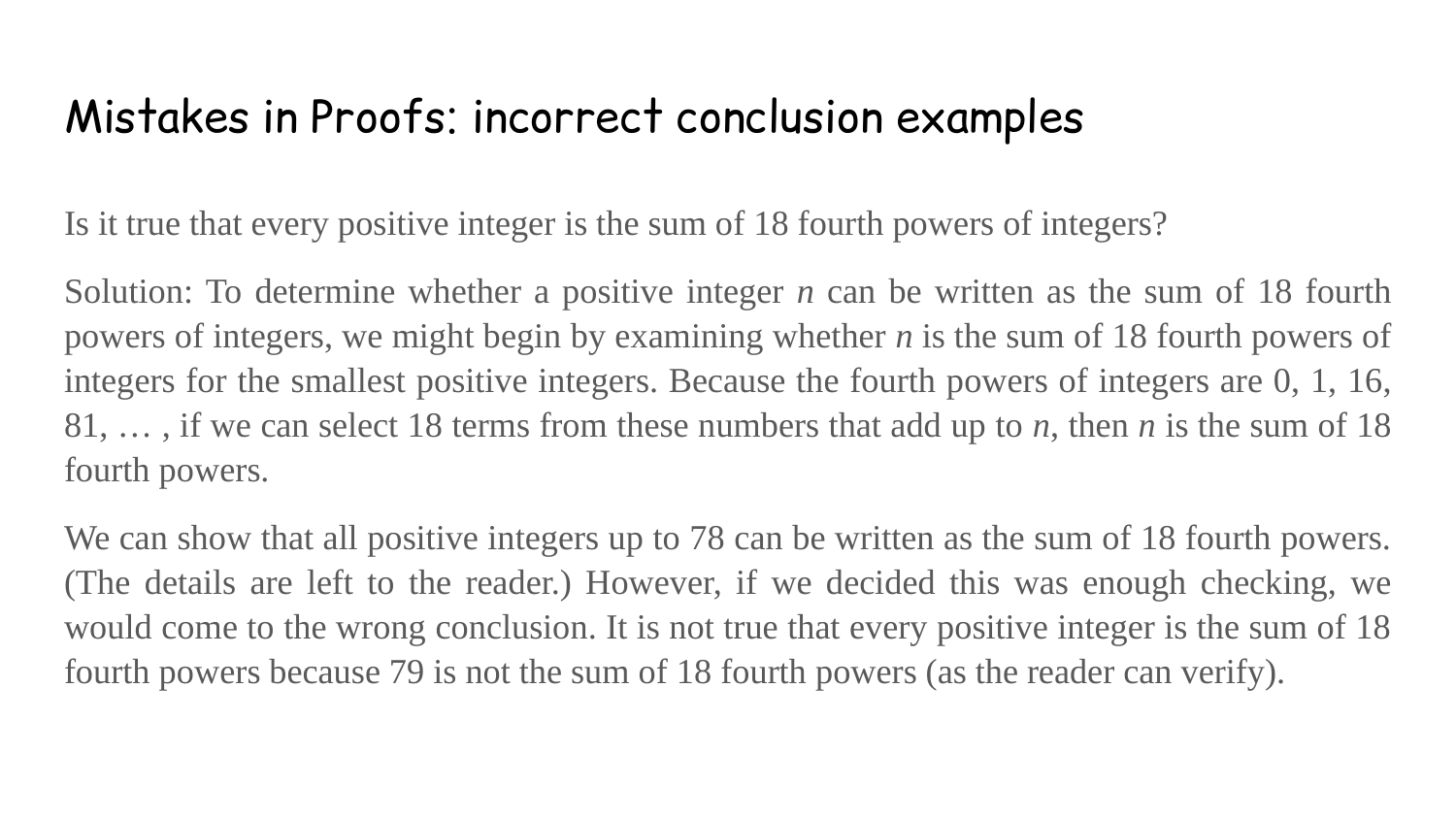

# Mistakes in Proofs: incorrect conclusion examples
Is it true that every positive integer is the sum of 18 fourth powers of integers?
Solution: To determine whether a positive integer n can be written as the sum of 18 fourth powers of integers, we might begin by examining whether n is the sum of 18 fourth powers of integers for the smallest positive integers. Because the fourth powers of integers are 0, 1, 16, 81, … , if we can select 18 terms from these numbers that add up to n, then n is the sum of 18 fourth powers.
We can show that all positive integers up to 78 can be written as the sum of 18 fourth powers. (The details are left to the reader.) However, if we decided this was enough checking, we would come to the wrong conclusion. It is not true that every positive integer is the sum of 18 fourth powers because 79 is not the sum of 18 fourth powers (as the reader can verify).